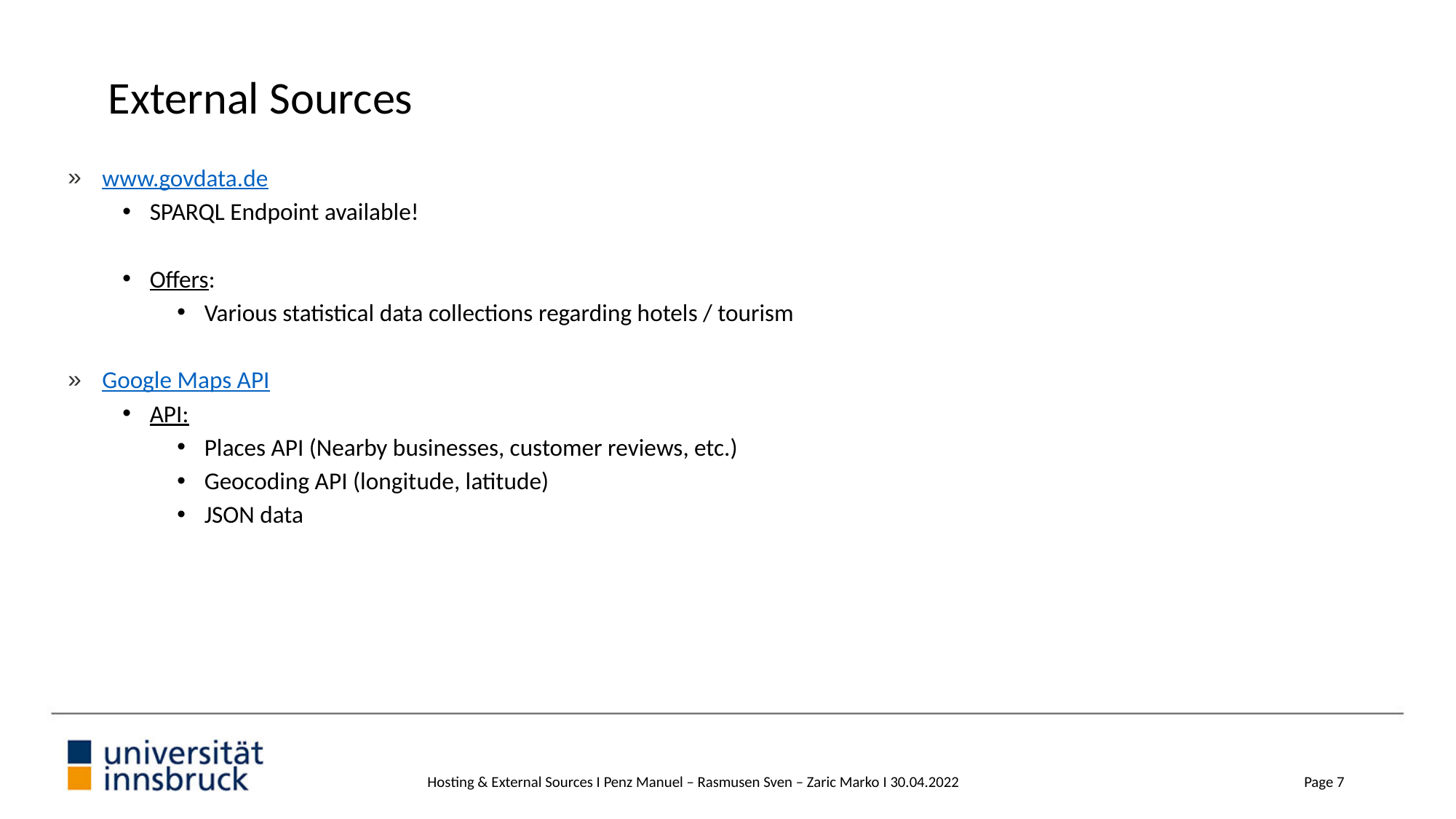

# External Sources
www.govdata.de
SPARQL Endpoint available!

Offers:
Various statistical data collections regarding hotels / tourism
Google Maps API
API:
Places API (Nearby businesses, customer reviews, etc.)
Geocoding API (longitude, latitude)
JSON data

Hosting & External Sources I Penz Manuel – Rasmusen Sven – Zaric Marko I 30.04.2022
Page 7